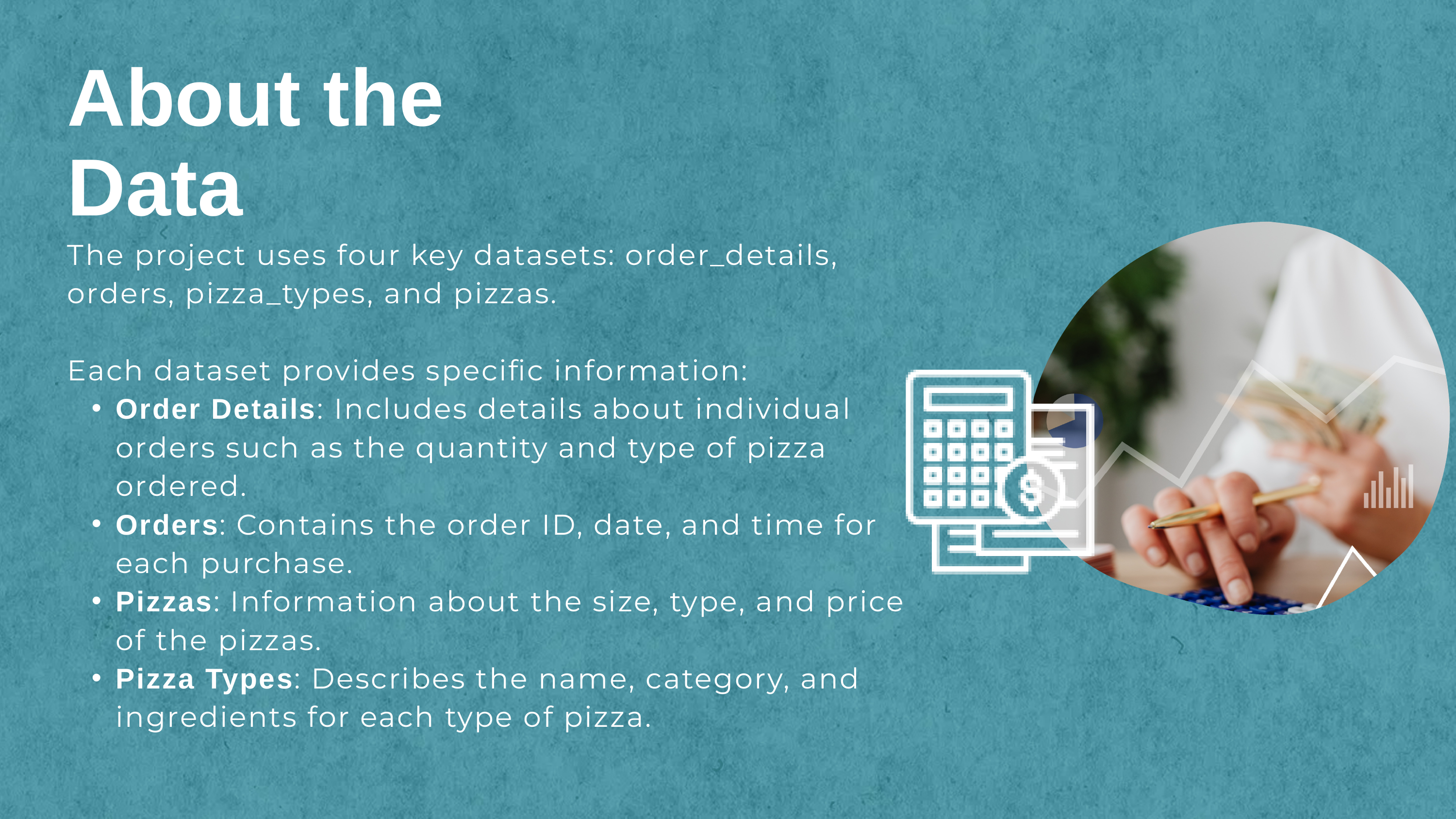

About the Data

The project uses four key datasets: order_details, orders, pizza_types, and pizzas.

Each dataset provides specific information:
Order Details: Includes details about individual orders such as the quantity and type of pizza ordered.
Orders: Contains the order ID, date, and time for each purchase.
Pizzas: Information about the size, type, and price of the pizzas.
Pizza Types: Describes the name, category, and ingredients for each type of pizza.